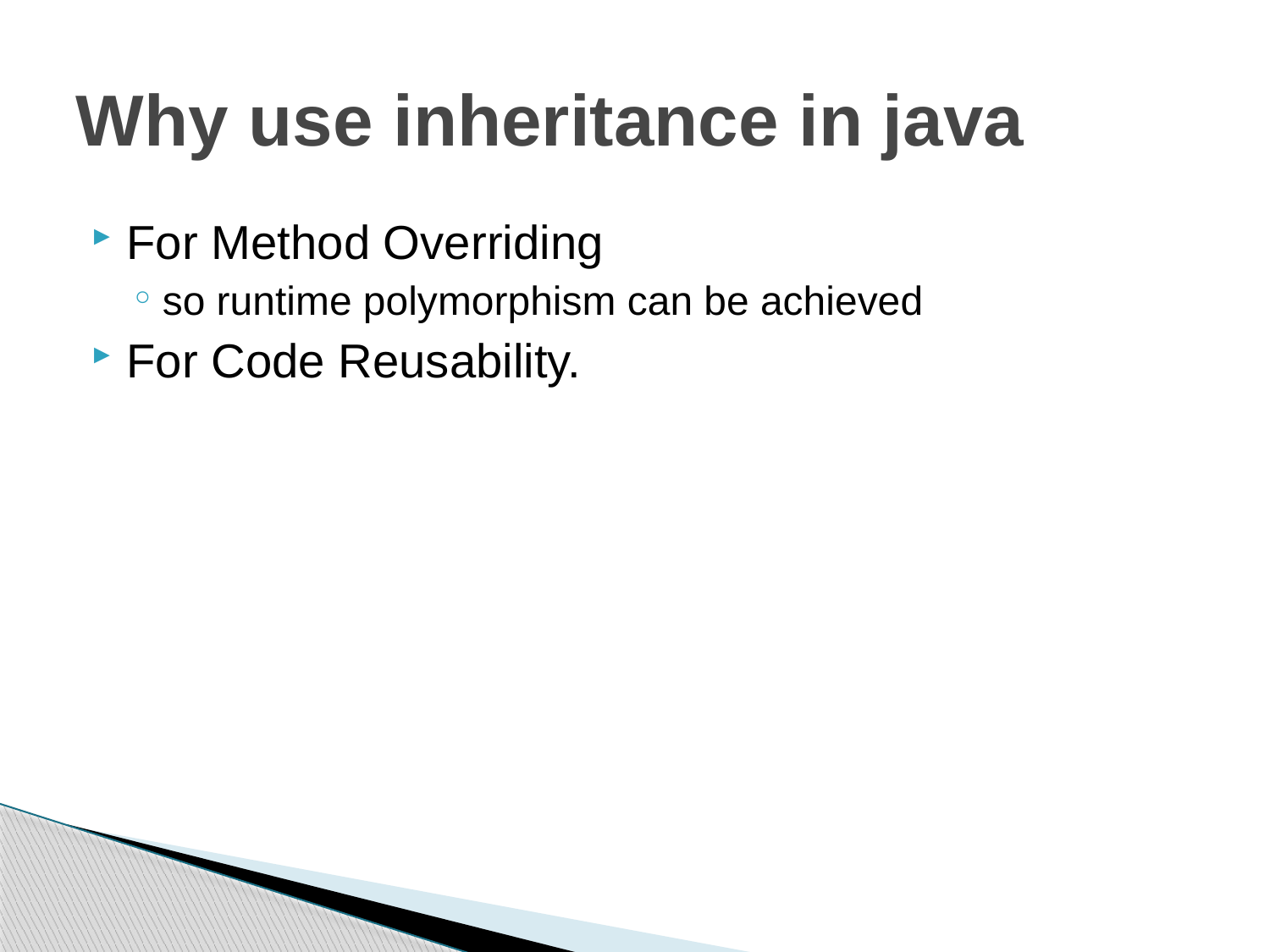

# Why use inheritance in java
For Method Overriding
so runtime polymorphism can be achieved
For Code Reusability.